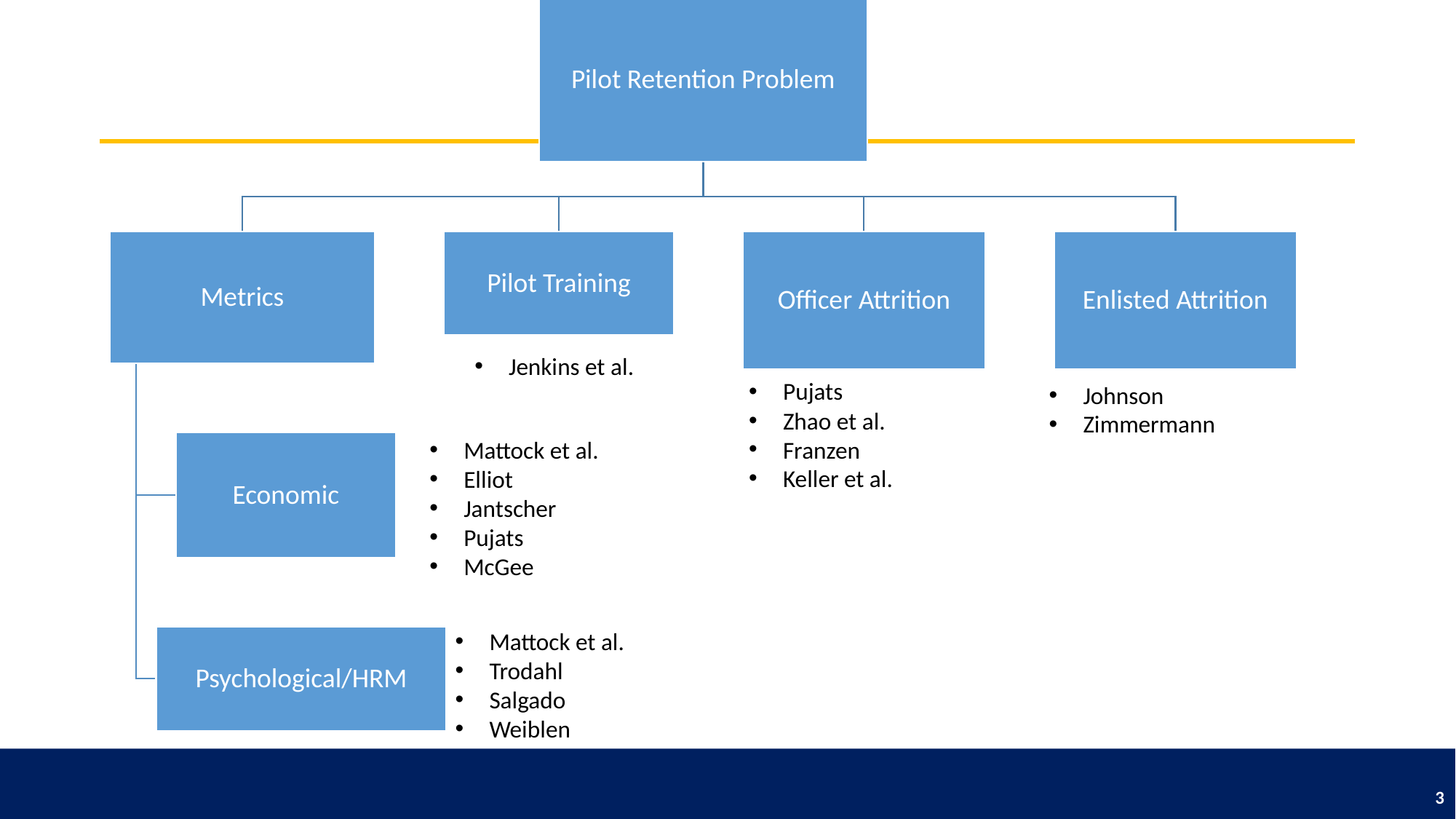

Pilot Retention Problem
Metrics
Economic
Psychological/HRM
Pilot Training
Officer Attrition
Enlisted Attrition
Jenkins et al.
Pujats
Zhao et al.
Franzen
Keller et al.
Johnson
Zimmermann
Mattock et al.
Elliot
Jantscher
Pujats
McGee

Mattock et al.
Trodahl
Salgado
Weiblen

3